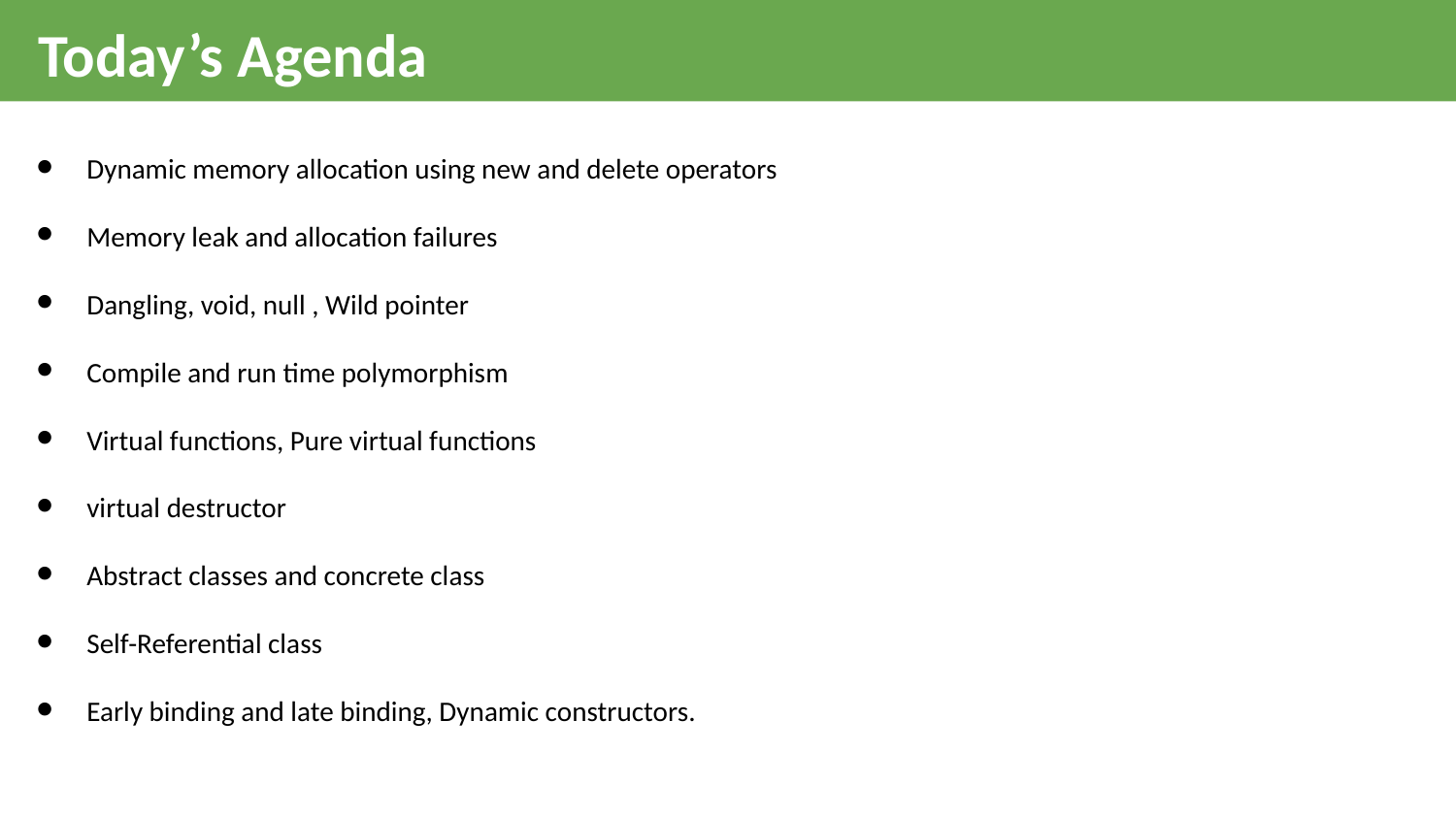

Today’s Agenda
Dynamic memory allocation using new and delete operators
Memory leak and allocation failures
Dangling, void, null , Wild pointer
Compile and run time polymorphism
Virtual functions, Pure virtual functions
virtual destructor
Abstract classes and concrete class
Self-Referential class
Early binding and late binding, Dynamic constructors.